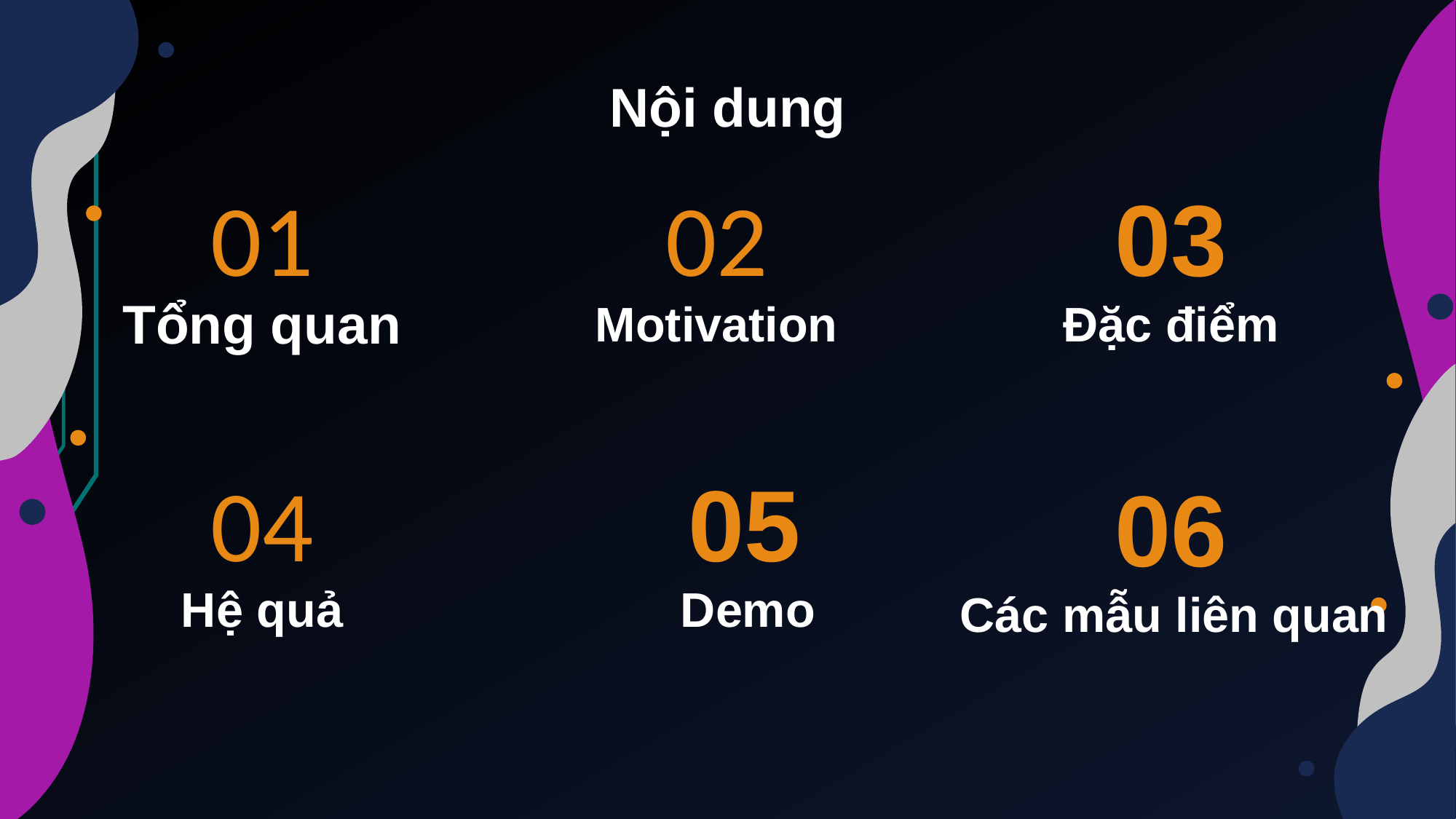

# Nội dung
01
02
03
Motivation
Đặc điểm
Tổng quan
04
05
06
Hệ quả
Demo
Các mẫu liên quan